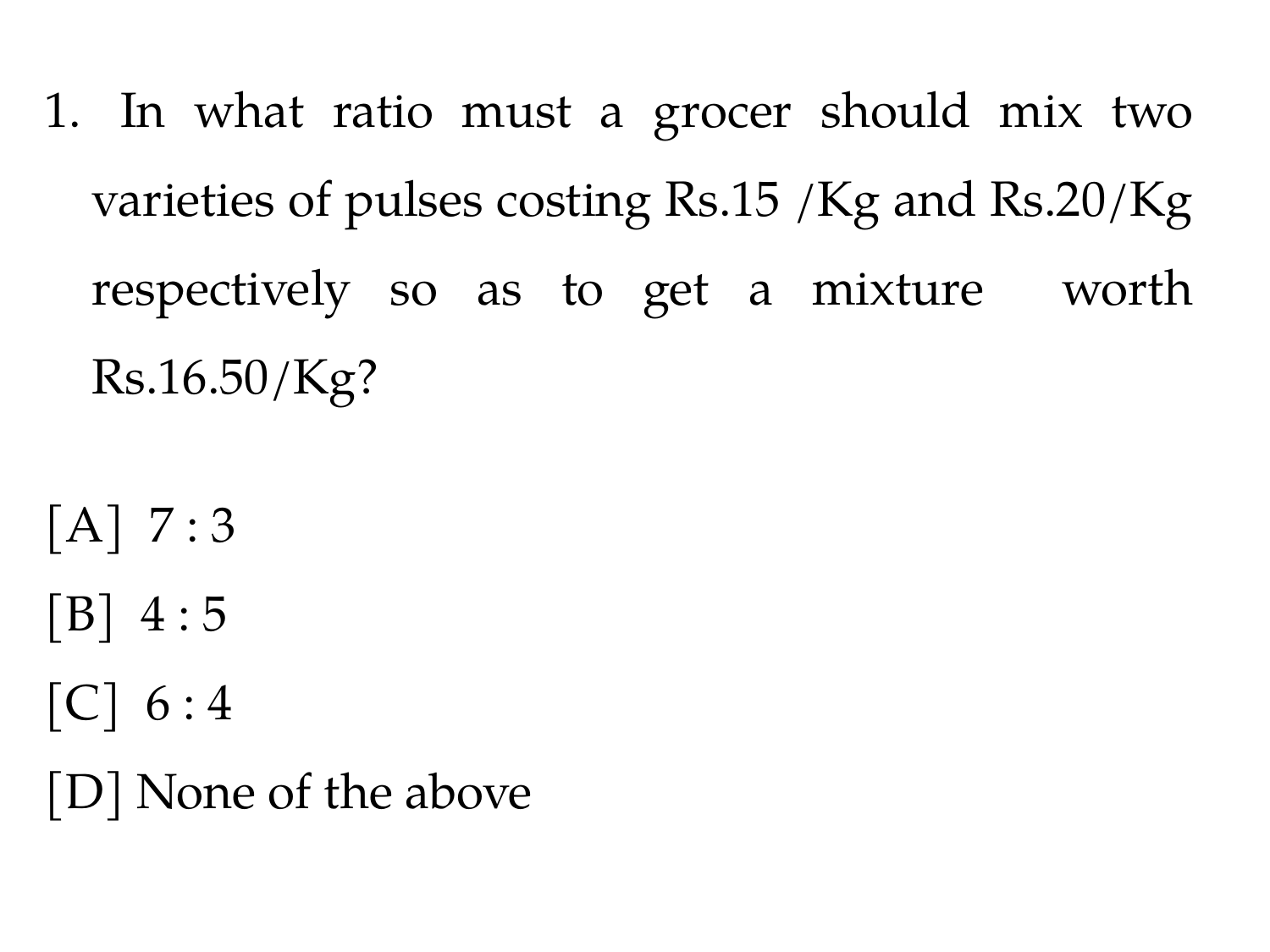

In what ratio must a grocer should mix two varieties of pulses costing Rs.15 /Kg and Rs.20/Kg respectively so as to get a mixture  worth Rs.16.50/Kg?

[A]  7 : 3
[B]  4 : 5
[C]  6 : 4
[D] None of the above